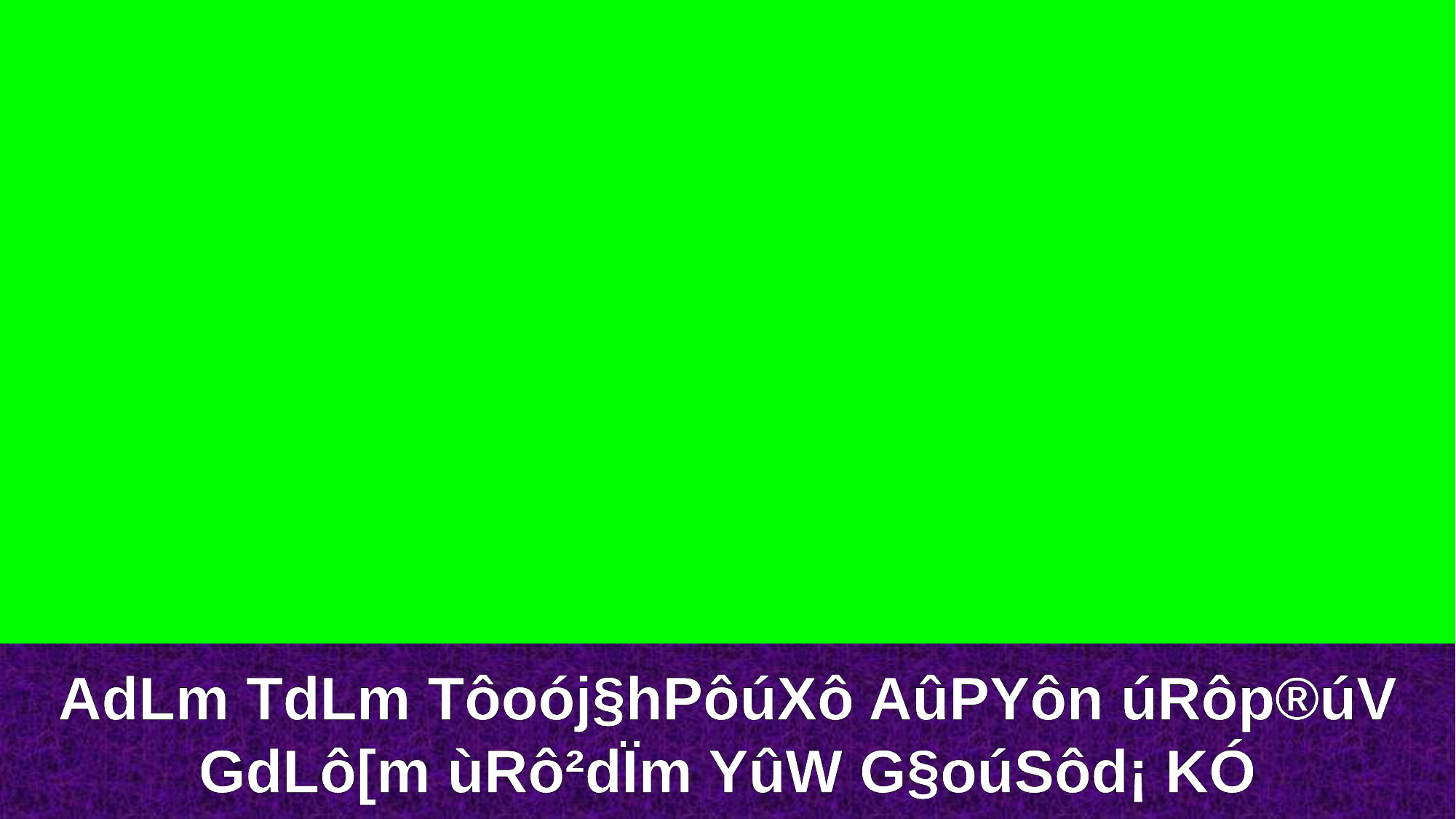

AdLm TdLm Tôoój§hPôúXô AûPYôn úRôp®úV
GdLô[m ùRô²dÏm YûW G§oúSôd¡ KÓ